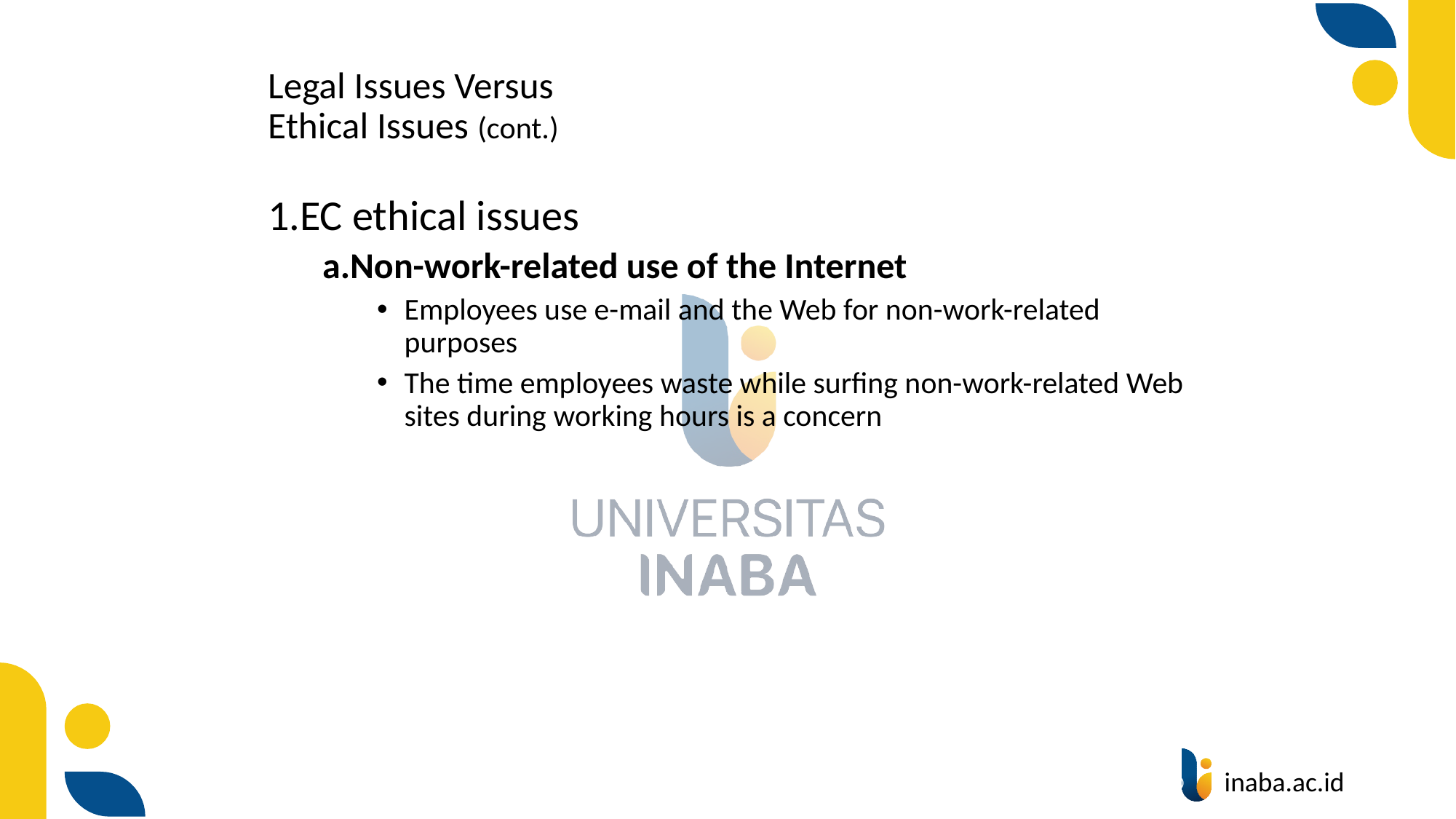

# Legal Issues Versus Ethical Issues (cont.)
EC ethical issues
Non-work-related use of the Internet
Employees use e-mail and the Web for non-work-related purposes
The time employees waste while surfing non-work-related Web sites during working hours is a concern
14
© Prentice Hall 2020